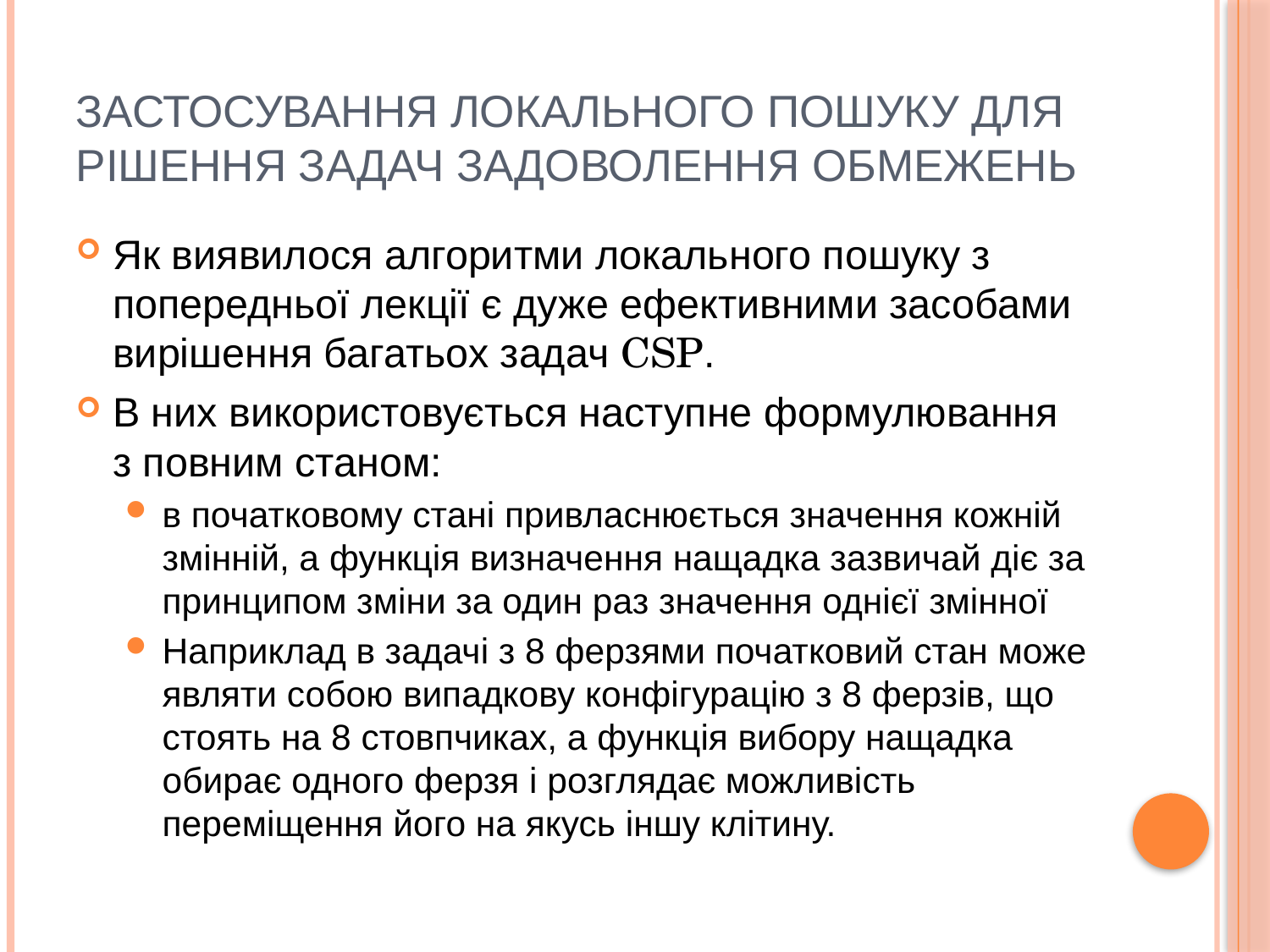

# Застосування локального пошуку для рішення задач задоволення обмежень
Як виявилося алгоритми локального пошуку з попередньої лекції є дуже ефективними засобами вирішення багатьох задач CSP.
В них використовується наступне формулювання з повним станом:
в початковому стані привласнюється значення кожній змінній, а функція визначення нащадка зазвичай діє за принципом зміни за один раз значення однієї змінної
Наприклад в задачі з 8 ферзями початковий стан може являти собою випадкову конфігурацію з 8 ферзів, що стоять на 8 стовпчиках, а функція вибору нащадка обирає одного ферзя і розглядає можливість переміщення його на якусь іншу клітину.